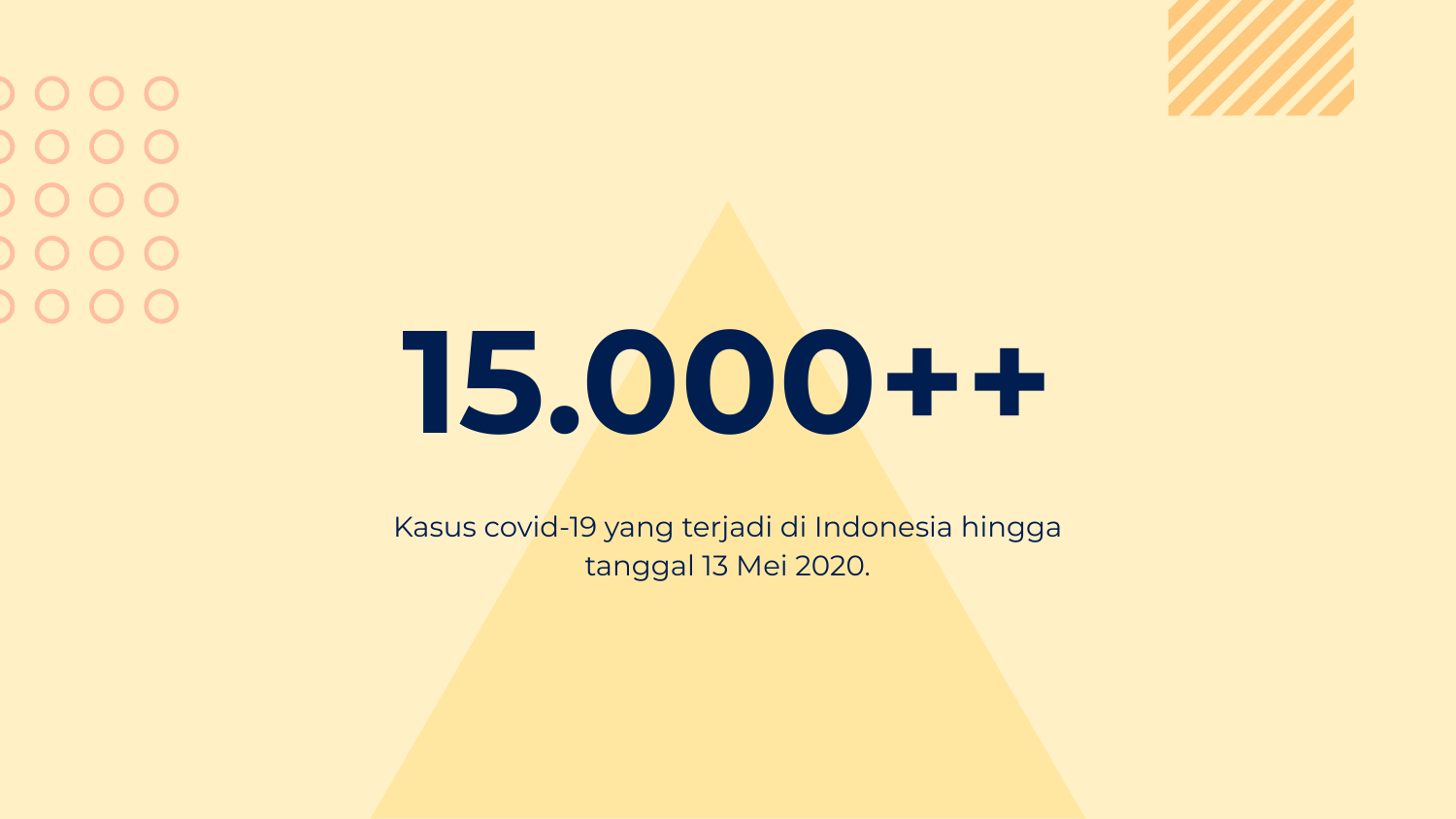

# 15.000++
Kasus covid-19 yang terjadi di Indonesia hingga tanggal 13 Mei 2020.